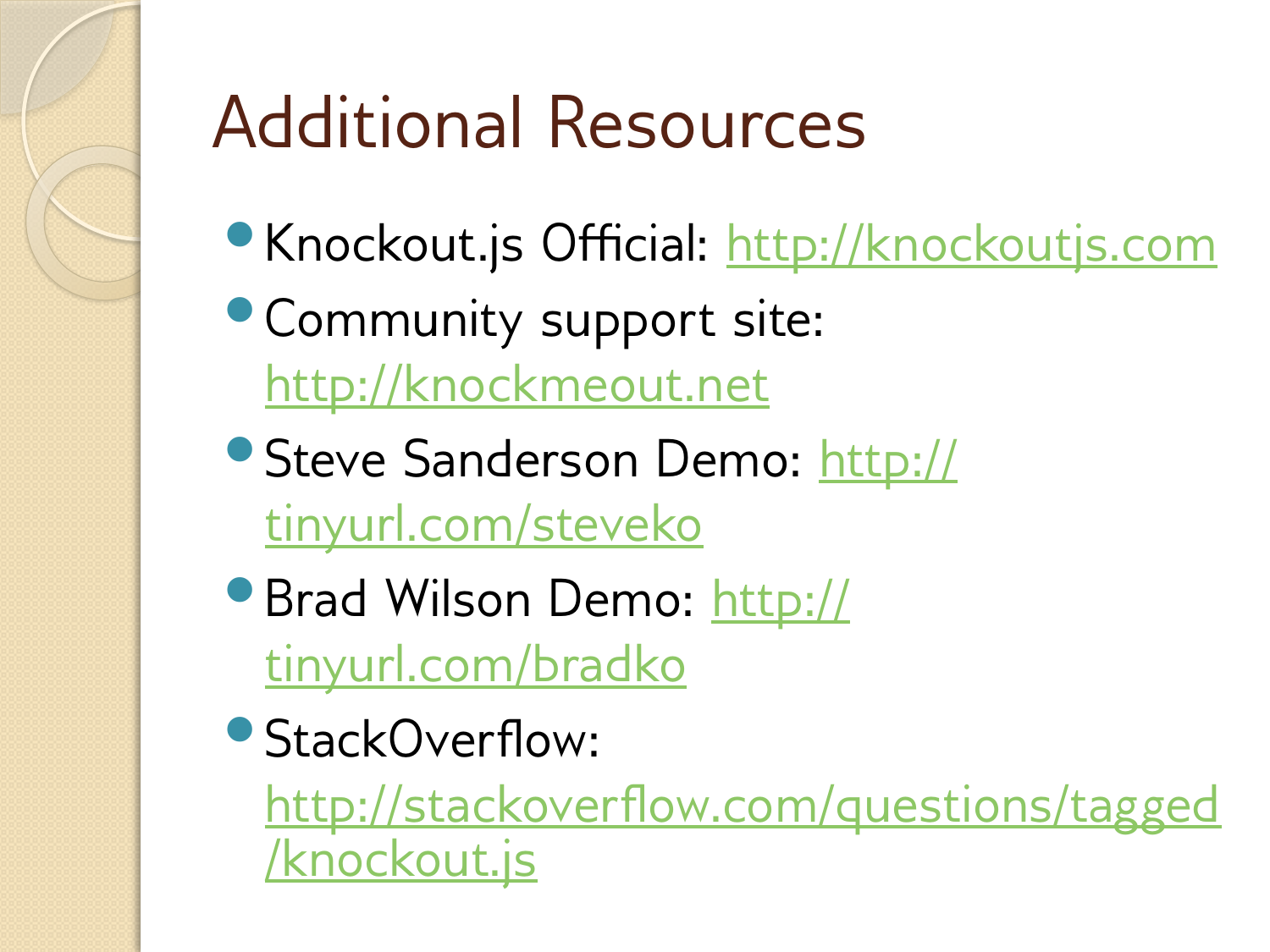

# Additional Resources
Knockout.js Official: http://knockoutjs.com
Community support site: http://knockmeout.net
Steve Sanderson Demo: http://tinyurl.com/steveko
Brad Wilson Demo: http://tinyurl.com/bradko
StackOverflow: http://stackoverflow.com/questions/tagged/knockout.js